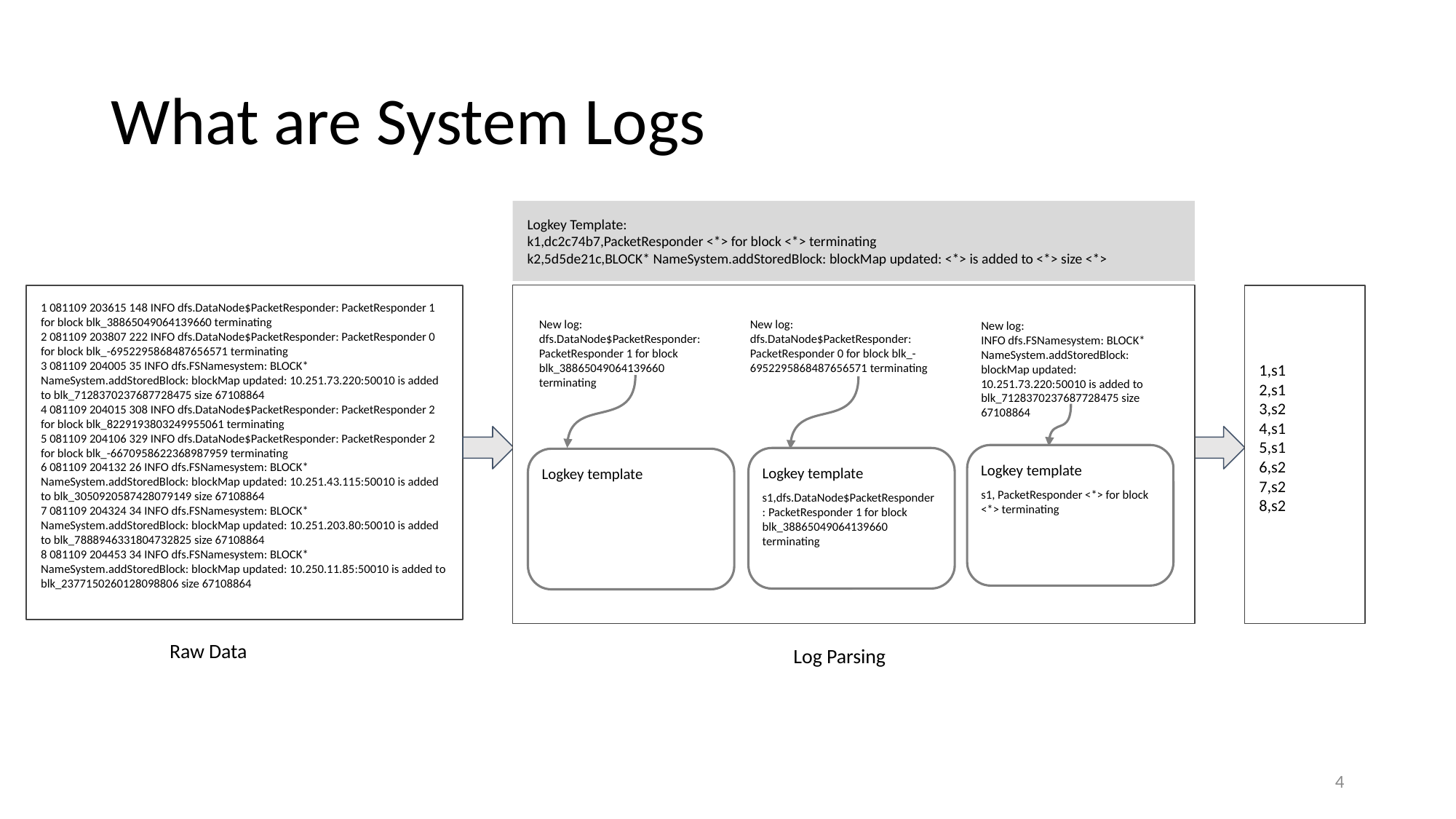

# What are System Logs
Logkey Template:
k1,dc2c74b7,PacketResponder <*> for block <*> terminating
k2,5d5de21c,BLOCK* NameSystem.addStoredBlock: blockMap updated: <*> is added to <*> size <*>

New log: dfs.DataNode$PacketResponder: PacketResponder 1 for block blk_38865049064139660 terminating
New log:  dfs.DataNode$PacketResponder: PacketResponder 0 for block blk_-6952295868487656571 terminating
New log:
INFO dfs.FSNamesystem: BLOCK* NameSystem.addStoredBlock: blockMap updated: 10.251.73.220:50010 is added to blk_7128370237687728475 size 67108864

Logkey template
s1, PacketResponder <*> for block <*> terminating

Logkey template
s1,dfs.DataNode$PacketResponder: PacketResponder 1 for block blk_38865049064139660 terminating

Logkey template
1,s1
2,s1
3,s2
4,s1
5,s1
6,s2
7,s2
8,s2

1 081109 203615 148 INFO dfs.DataNode$PacketResponder: PacketResponder 1 for block blk_38865049064139660 terminating
2 081109 203807 222 INFO dfs.DataNode$PacketResponder: PacketResponder 0 for block blk_-6952295868487656571 terminating
3 081109 204005 35 INFO dfs.FSNamesystem: BLOCK* NameSystem.addStoredBlock: blockMap updated: 10.251.73.220:50010 is added to blk_7128370237687728475 size 67108864
4 081109 204015 308 INFO dfs.DataNode$PacketResponder: PacketResponder 2 for block blk_8229193803249955061 terminating
5 081109 204106 329 INFO dfs.DataNode$PacketResponder: PacketResponder 2 for block blk_-6670958622368987959 terminating
6 081109 204132 26 INFO dfs.FSNamesystem: BLOCK* NameSystem.addStoredBlock: blockMap updated: 10.251.43.115:50010 is added to blk_3050920587428079149 size 67108864
7 081109 204324 34 INFO dfs.FSNamesystem: BLOCK* NameSystem.addStoredBlock: blockMap updated: 10.251.203.80:50010 is added to blk_7888946331804732825 size 67108864
8 081109 204453 34 INFO dfs.FSNamesystem: BLOCK* NameSystem.addStoredBlock: blockMap updated: 10.250.11.85:50010 is added to blk_2377150260128098806 size 67108864

Raw Data
Log Parsing
4